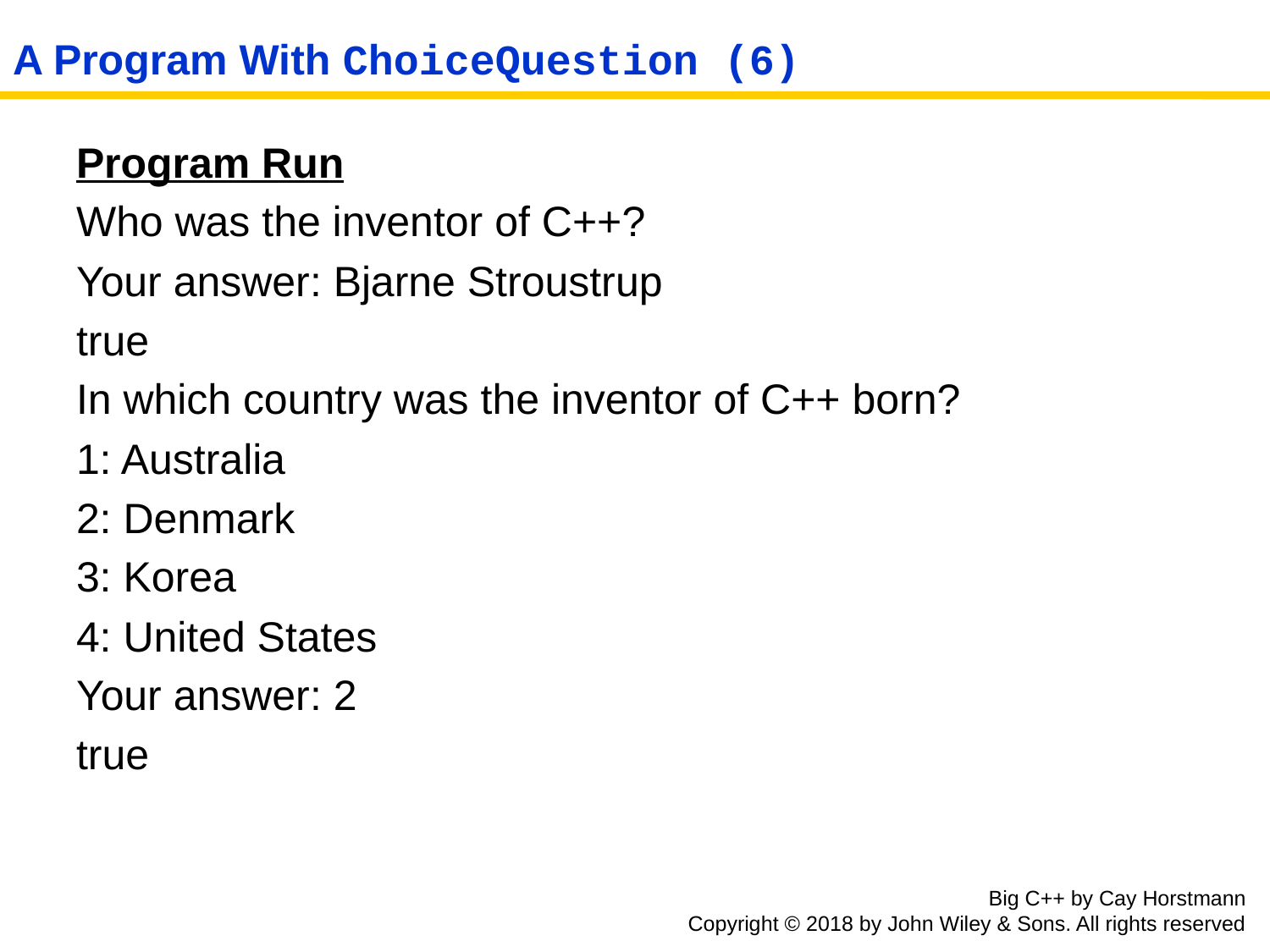

# A Program With ChoiceQuestion (6)
Program Run
Who was the inventor of C++?
Your answer: Bjarne Stroustrup
true
In which country was the inventor of C++ born?
1: Australia
2: Denmark
3: Korea
4: United States
Your answer: 2
true
Big C++ by Cay Horstmann
Copyright © 2018 by John Wiley & Sons. All rights reserved